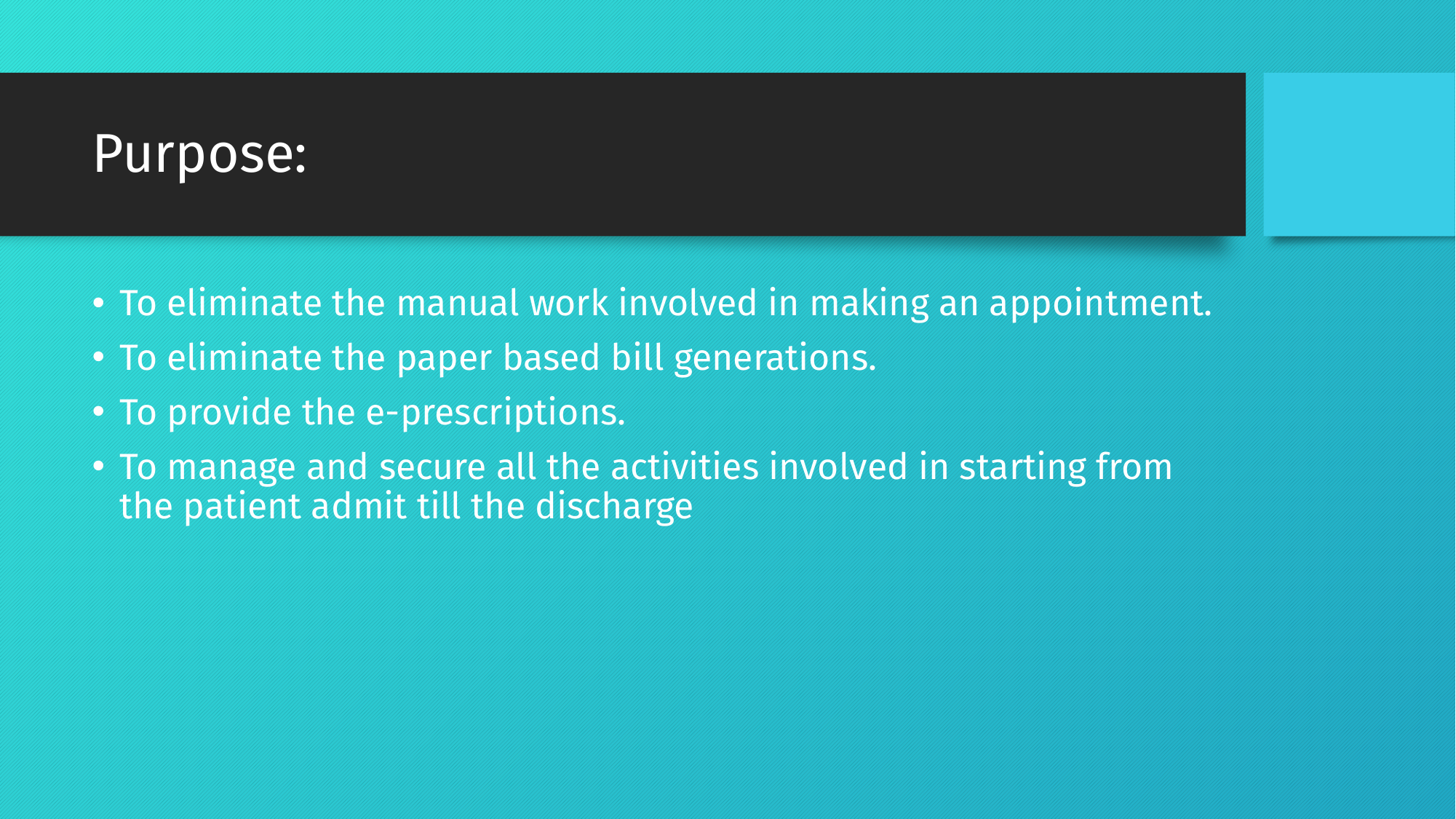

# Purpose:
To eliminate the manual work involved in making an appointment.
To eliminate the paper based bill generations.
To provide the e-prescriptions.
To manage and secure all the activities involved in starting from the patient admit till the discharge